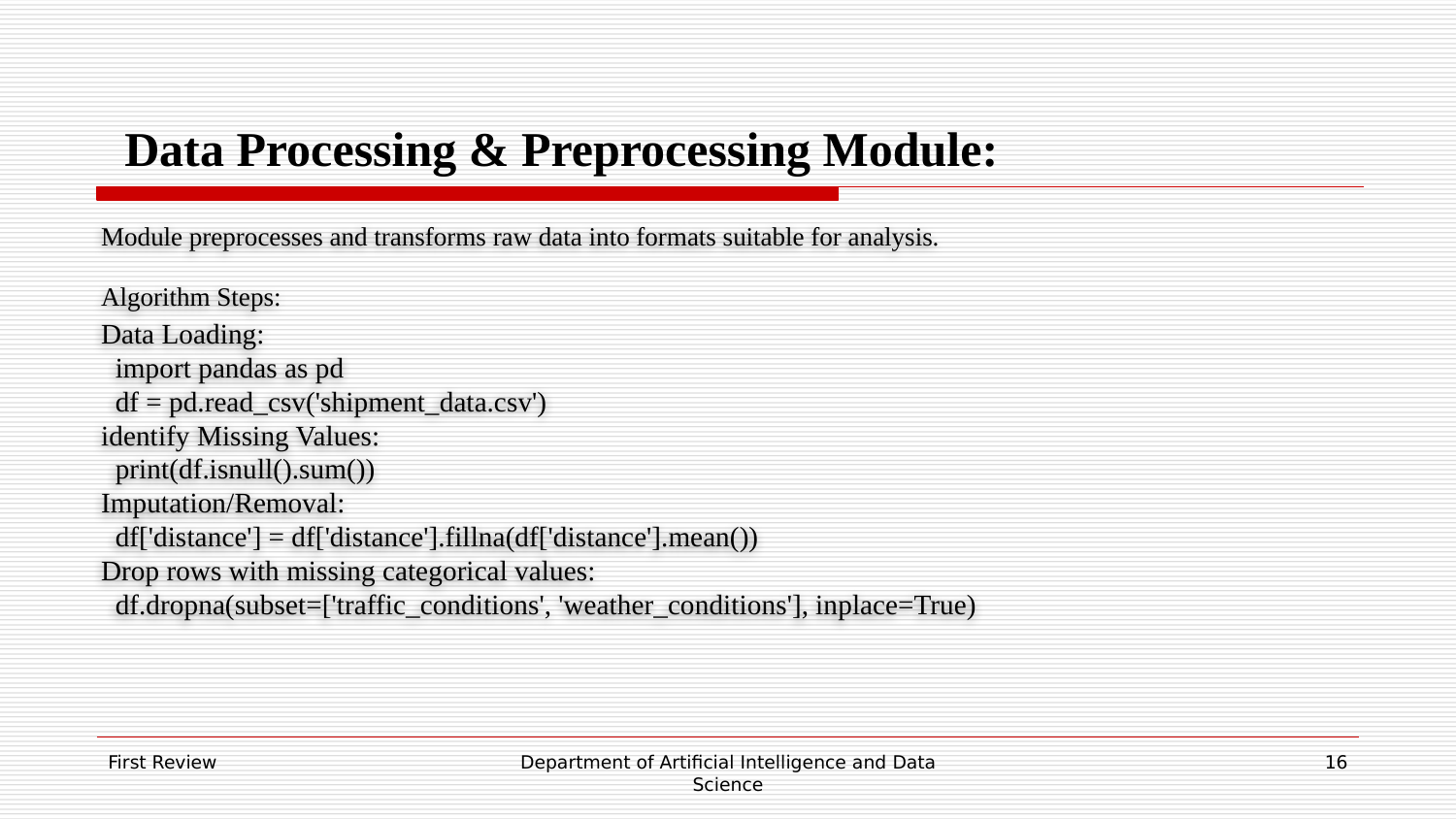

# Data Processing & Preprocessing Module:
Module preprocesses and transforms raw data into formats suitable for analysis.
Algorithm Steps:
Data Loading:
  import pandas as pd
  df = pd.read_csv('shipment_data.csv')
identify Missing Values:
  print(df.isnull().sum())
Imputation/Removal:
  df['distance'] = df['distance'].fillna(df['distance'].mean())
Drop rows with missing categorical values:
  df.dropna(subset=['traffic_conditions', 'weather_conditions'], inplace=True)

First Review
Department of Artificial Intelligence and Data Science
16